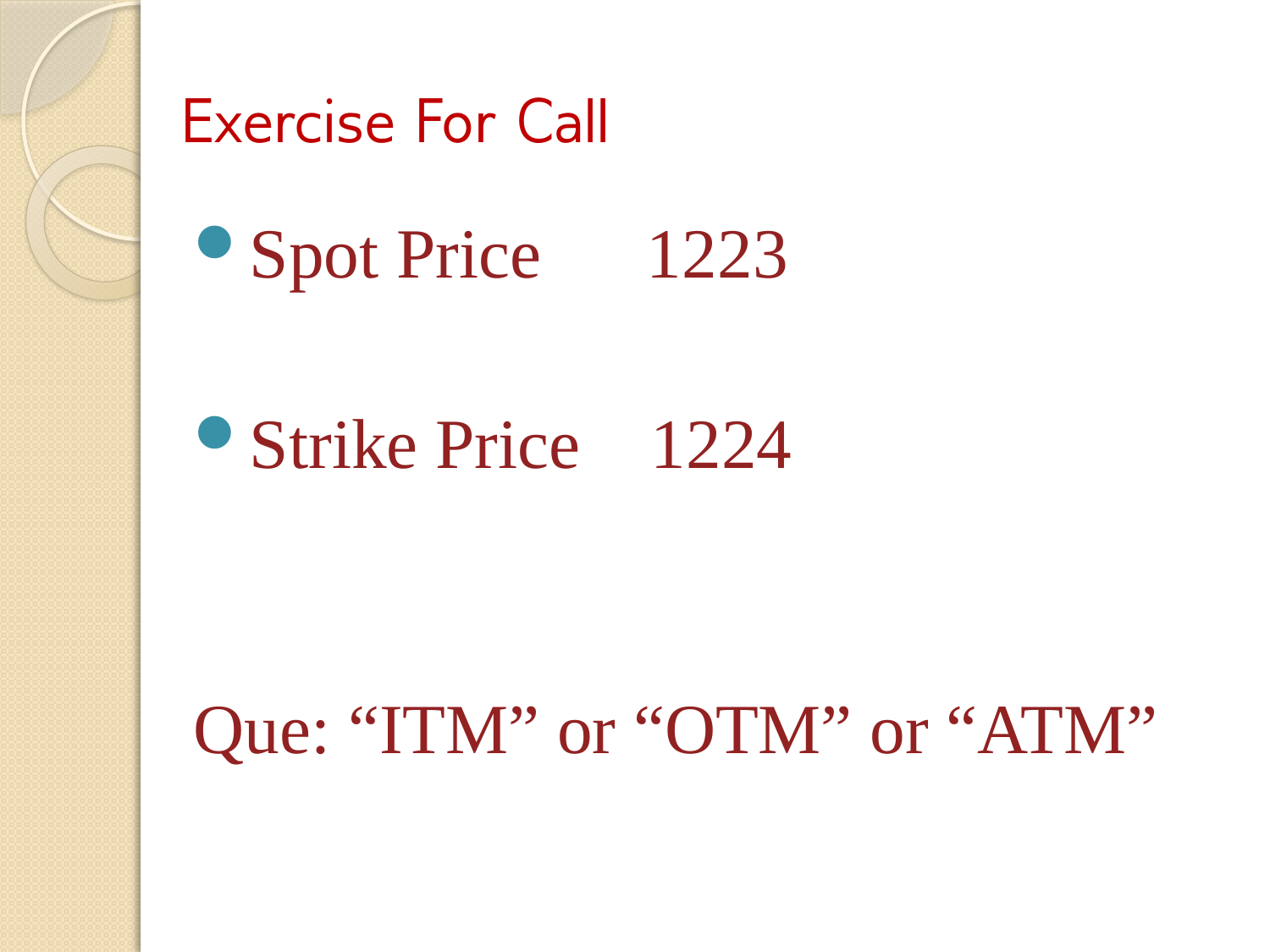

# Exercise For Call
Spot Price      1223

Strike Price    1224

Que: “ITM” or “OTM” or “ATM”